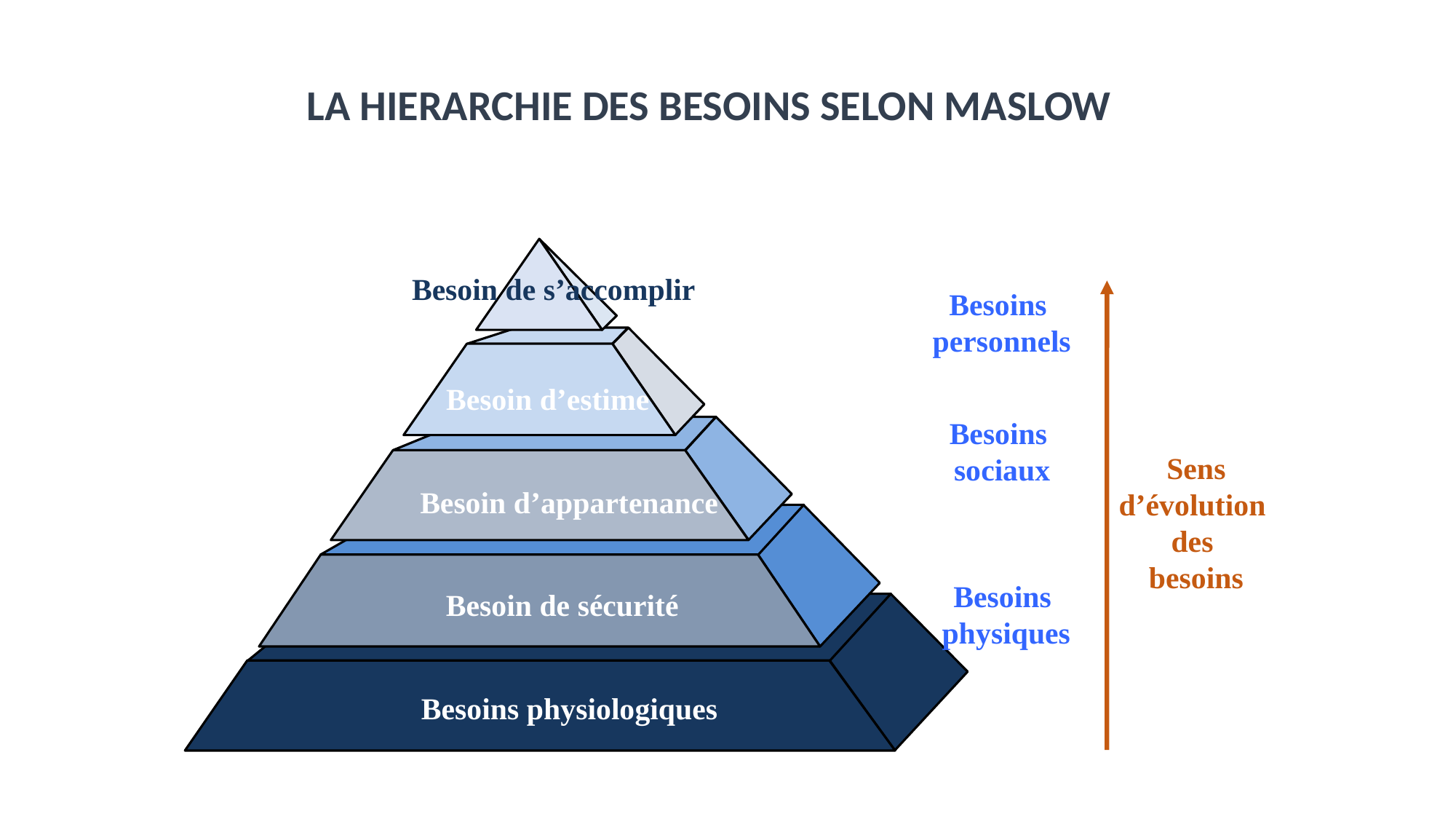

LA HIERARCHIE DES BESOINS SELON MASLOW

Besoin de s’accomplir
Besoins
personnels

Besoin d’estime

Besoins
sociaux
Sens d’évolution
des
besoins
Besoin d’appartenance
Besoins
physiques
Besoin de sécurité
Besoins physiologiques